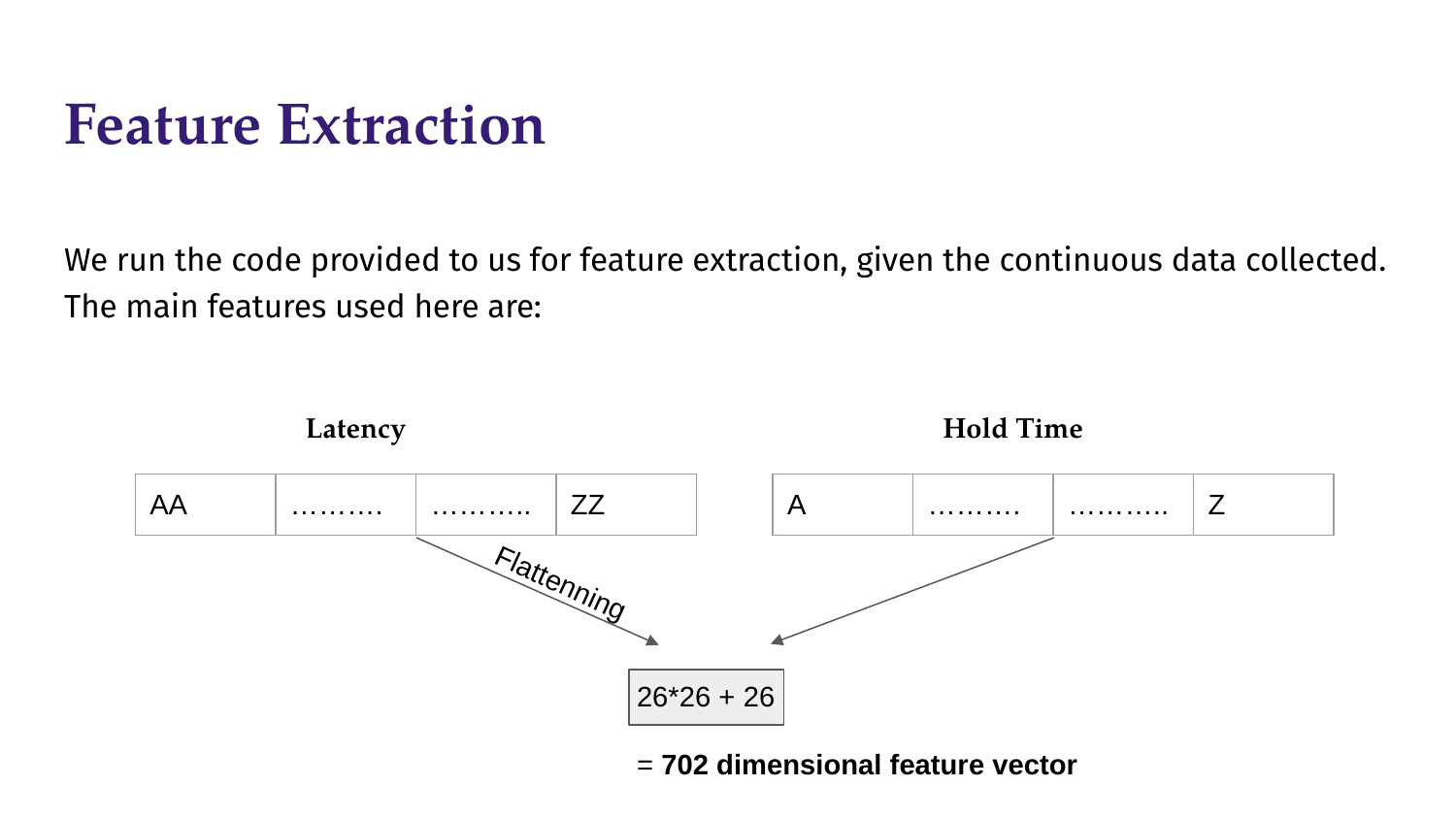

# Feature Extraction
We run the code provided to us for feature extraction, given the continuous data collected. The main features used here are:
Latency
Hold Time
| AA | ………. | ……….. | ZZ |
| --- | --- | --- | --- |
| A | ………. | ……….. | Z |
| --- | --- | --- | --- |
Flattenning

26*26 + 26

= 702 dimensional feature vector